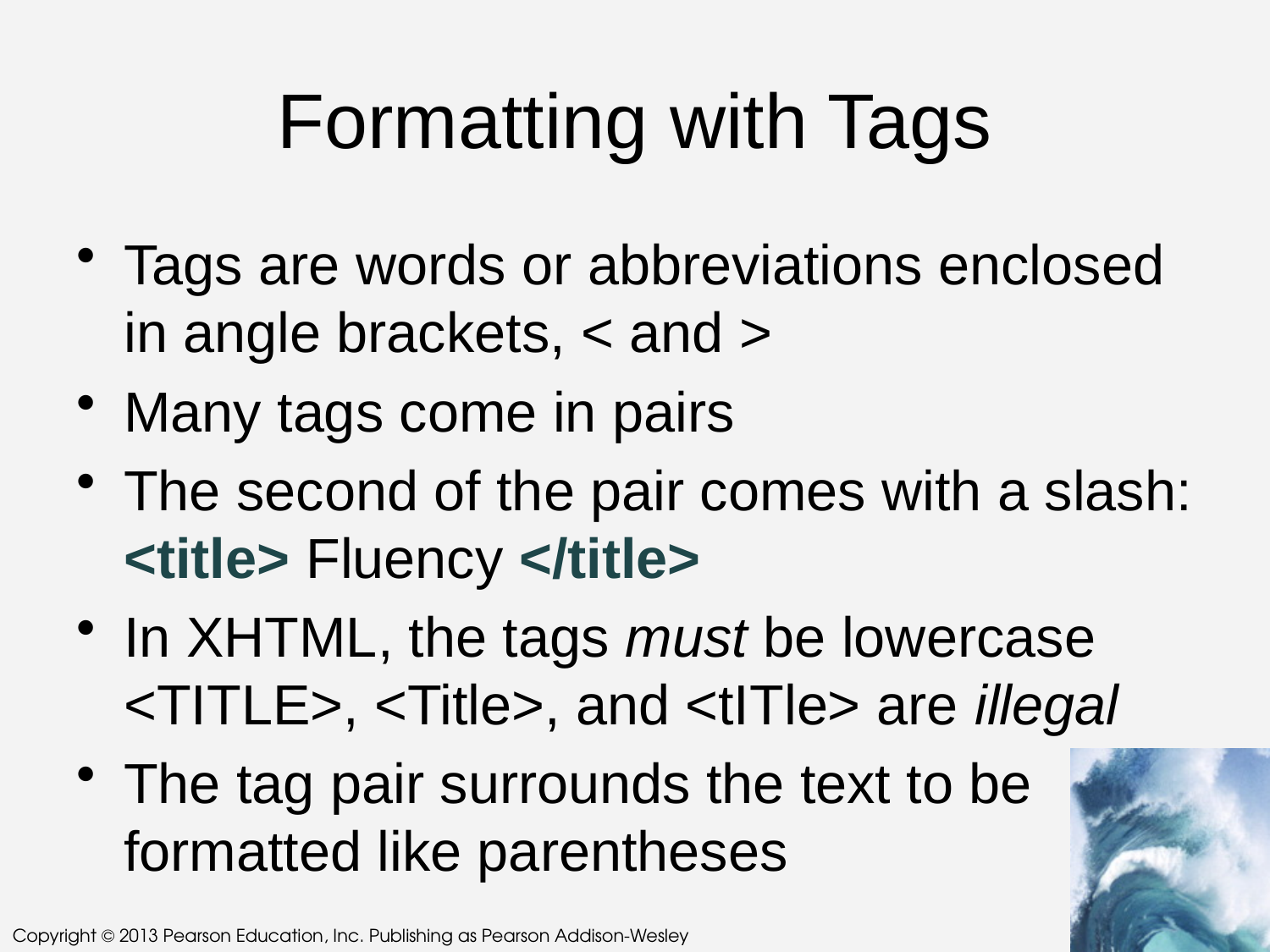

# Formatting with Tags
Tags are words or abbreviations enclosed in angle brackets, < and >
Many tags come in pairs
The second of the pair comes with a slash:
<title> Fluency </title>
In XHTML, the tags must be lowercase
<TITLE>, <Title>, and <tITle> are illegal
The tag pair surrounds the text to be formatted like parentheses